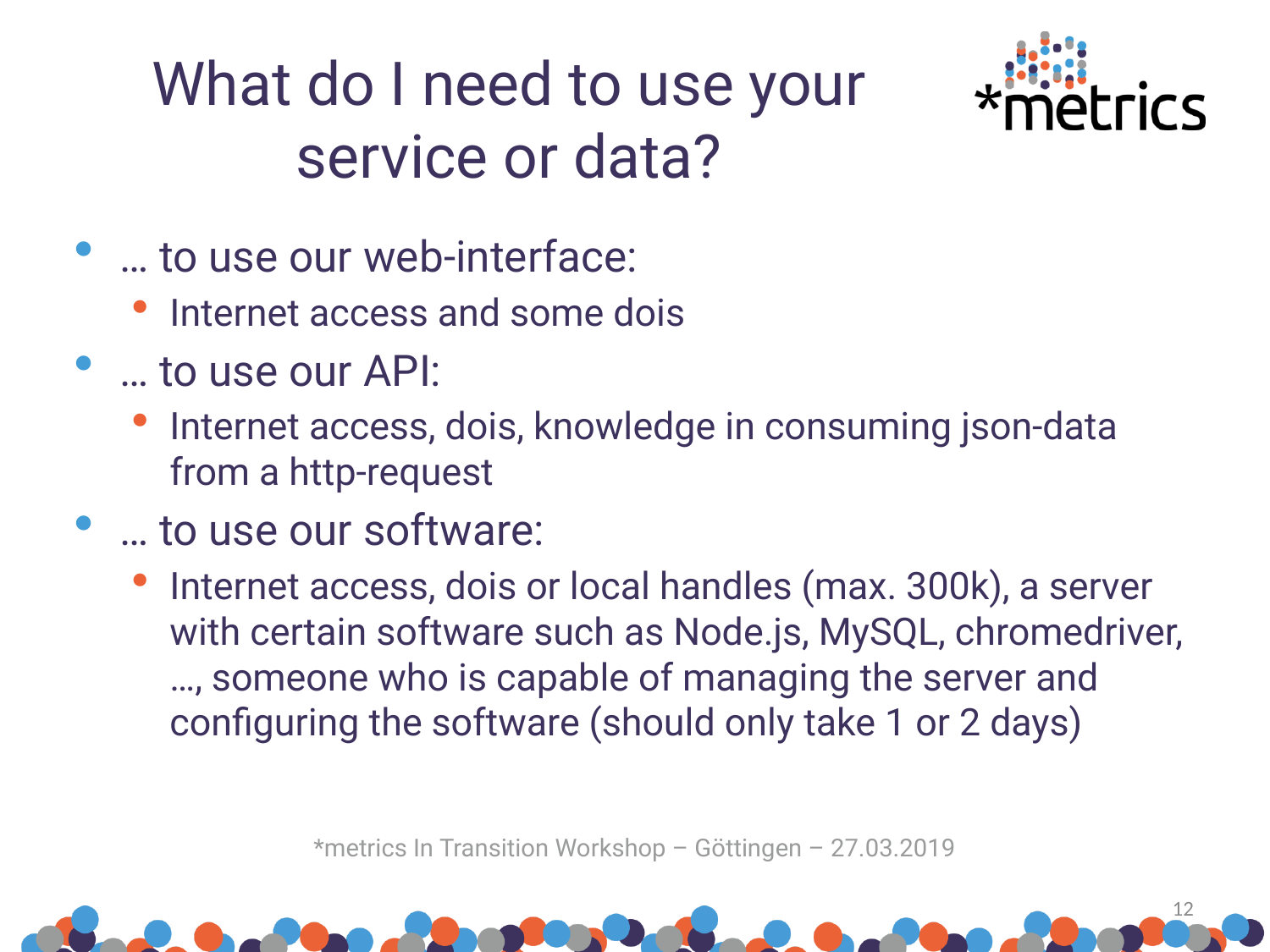

# What do I need to use your service or data?
… to use our web-interface:
Internet access and some dois
… to use our API:
Internet access, dois, knowledge in consuming json-data from a http-request
… to use our software:
Internet access, dois or local handles (max. 300k), a server with certain software such as Node.js, MySQL, chromedriver, …, someone who is capable of managing the server and configuring the software (should only take 1 or 2 days)
*metrics In Transition Workshop – Göttingen – 27.03.2019
12